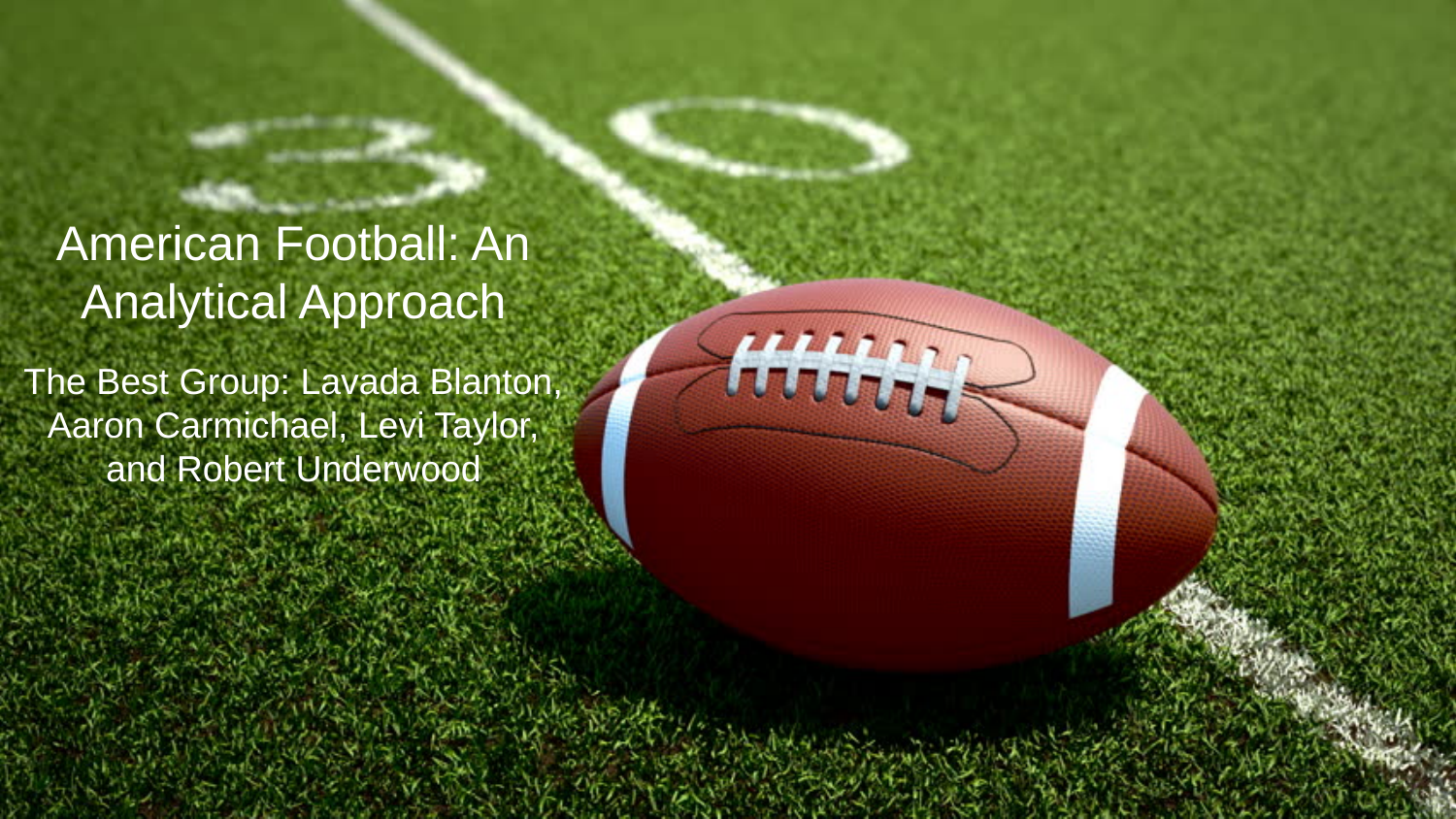

# American Football: An Analytical Approach
The Best Group: Lavada Blanton, Aaron Carmichael, Levi Taylor, and Robert Underwood